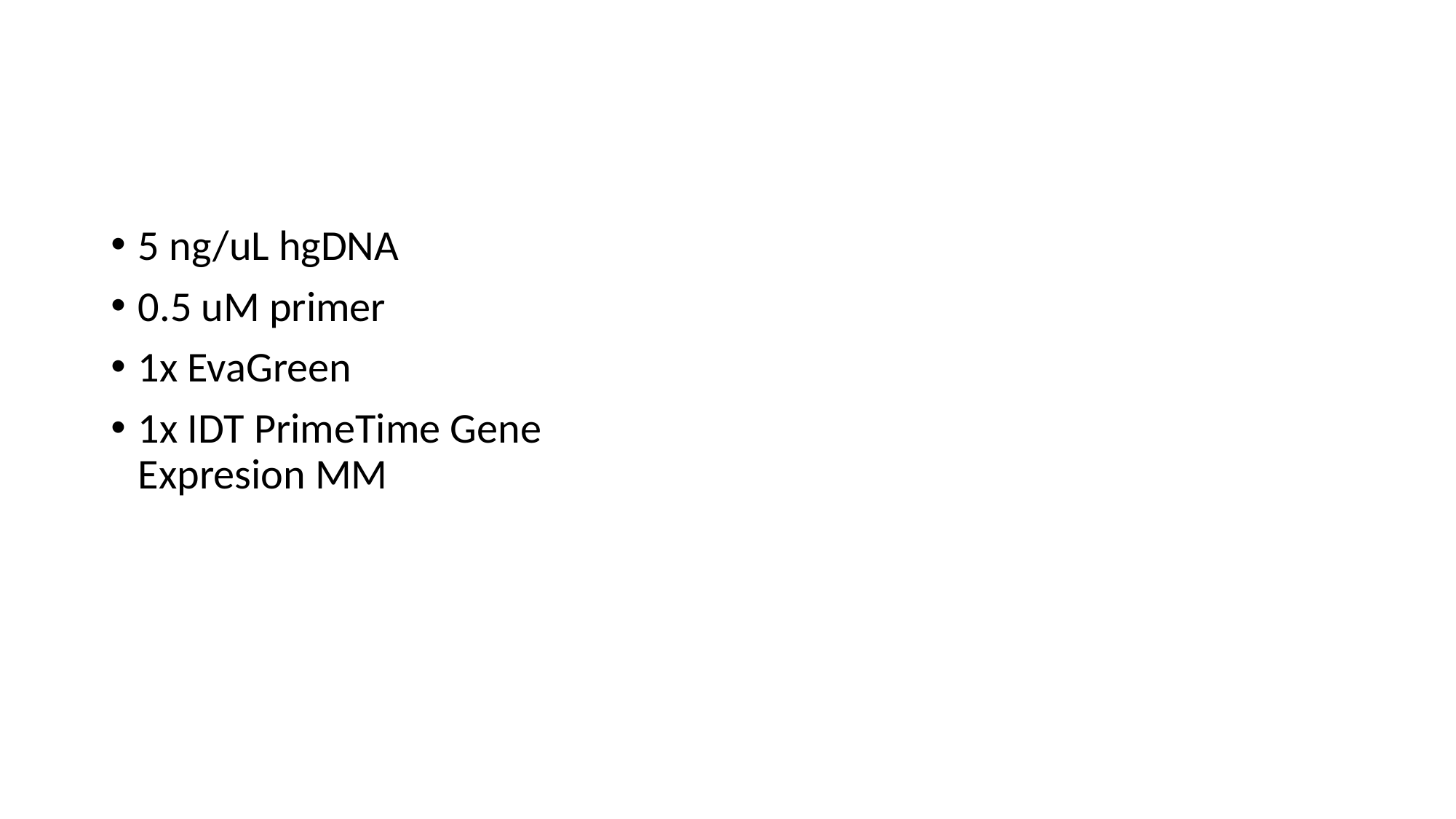

#
5 ng/uL hgDNA
0.5 uM primer
1x EvaGreen
1x IDT PrimeTime Gene Expresion MM